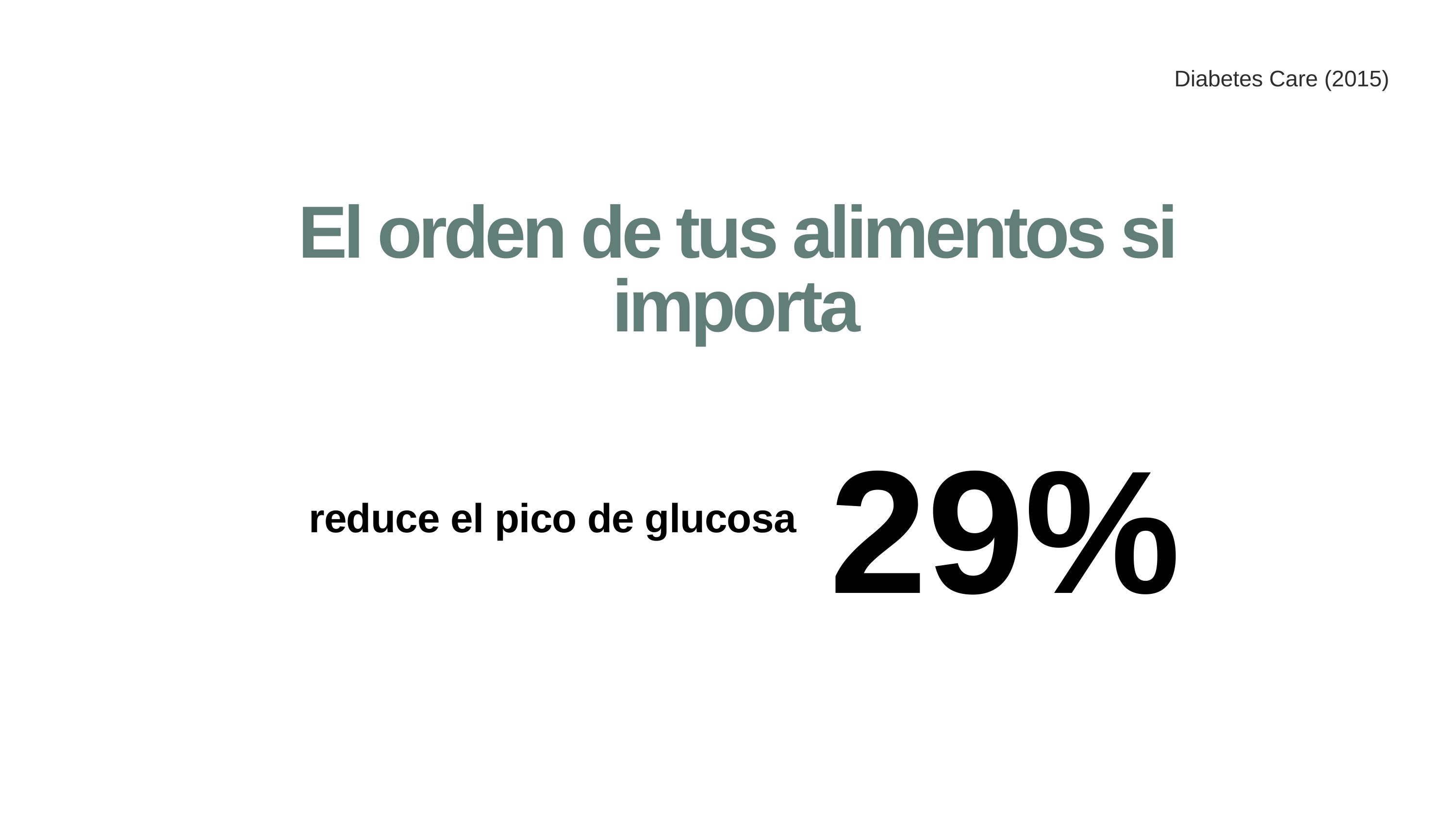

Diabetes Care (2015)
El orden de tus alimentos si importa
29%
reduce el pico de glucosa